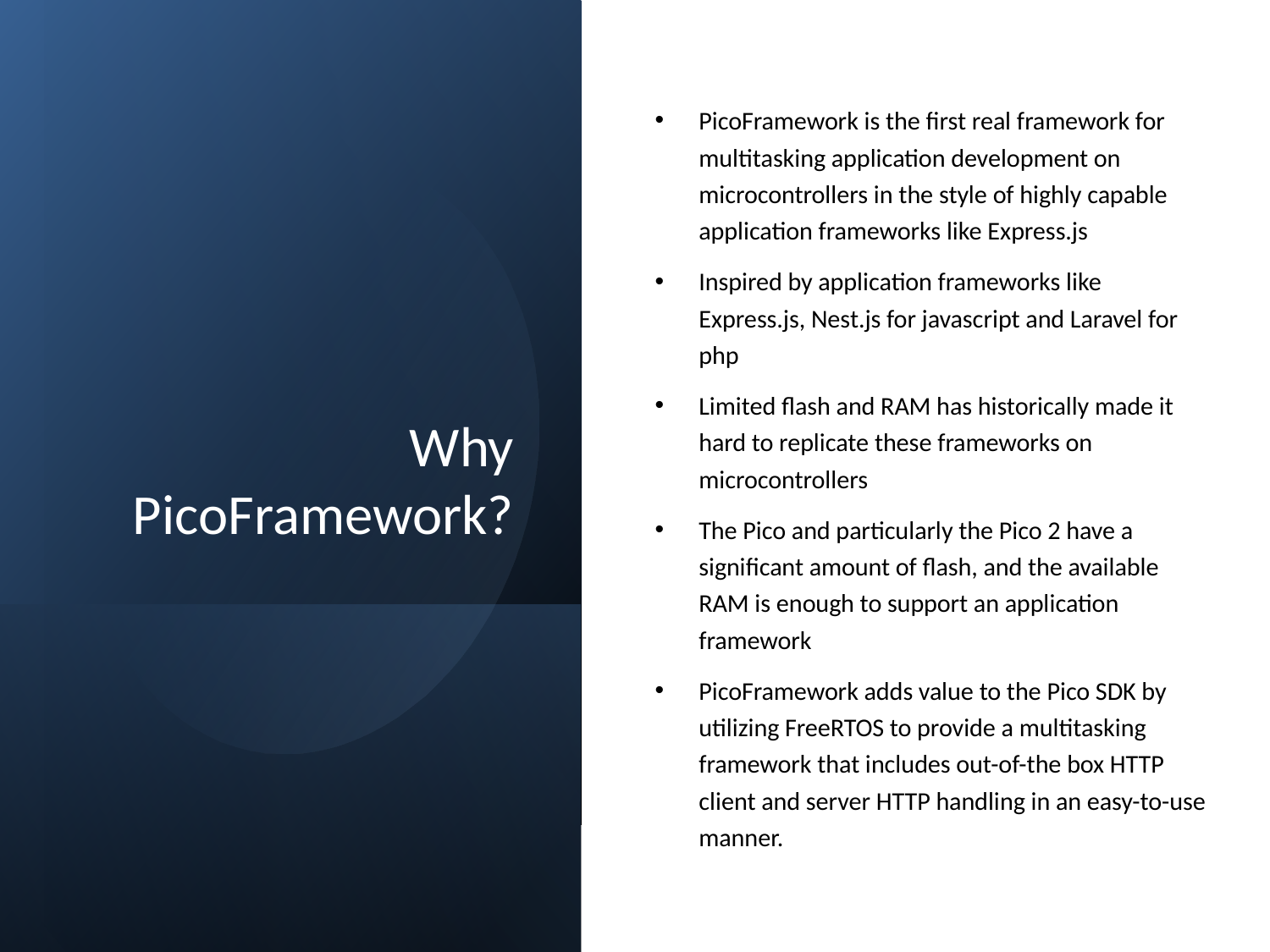

# Why PicoFramework?
PicoFramework is the first real framework for multitasking application development on microcontrollers in the style of highly capable application frameworks like Express.js
Inspired by application frameworks like Express.js, Nest.js for javascript and Laravel for php
Limited flash and RAM has historically made it hard to replicate these frameworks on microcontrollers
The Pico and particularly the Pico 2 have a significant amount of flash, and the available RAM is enough to support an application framework
PicoFramework adds value to the Pico SDK by utilizing FreeRTOS to provide a multitasking framework that includes out-of-the box HTTP client and server HTTP handling in an easy-to-use manner.